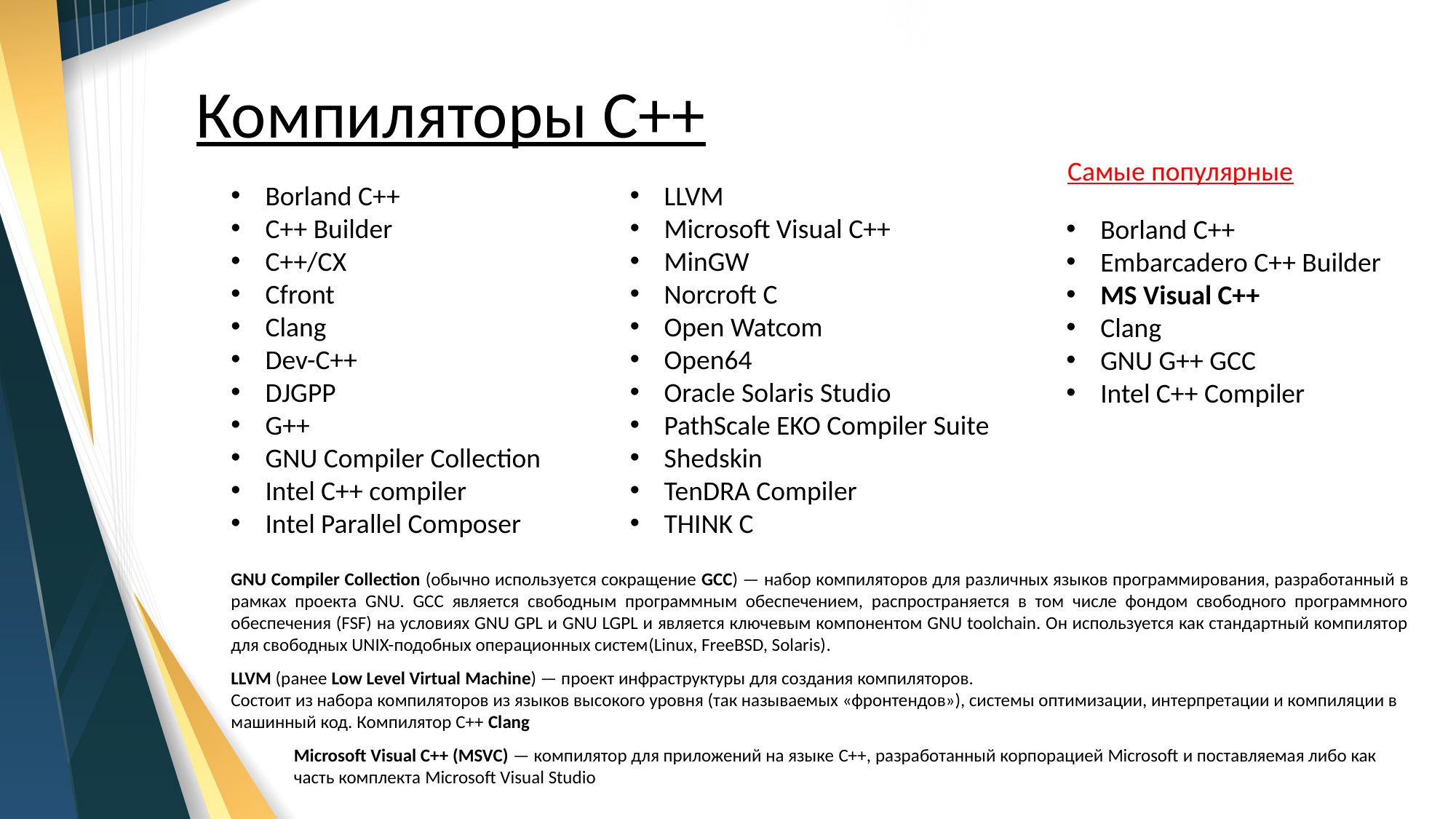

# Компиляторы С++
Самые популярные
Borland C++
C++ Builder
C++/CX
Cfront
Clang
Dev-C++
DJGPP
G++
GNU Compiler Collection
Intel C++ compiler
Intel Parallel Composer
LLVM
Microsoft Visual C++
MinGW
Norcroft C
Open Watcom
Open64
Oracle Solaris Studio
PathScale EKO Compiler Suite
Shedskin
TenDRA Compiler
THINK C
Borland C++
Embarcadero C++ Builder
MS Visual C++
Clang
GNU G++ GCC
Intel C++ Compiler
GNU Compiler Collection (обычно используется сокращение GCC) — набор компиляторов для различных языков программирования, разработанный в рамках проекта GNU. GCC является свободным программным обеспечением, распространяется в том числе фондом свободного программного обеспечения (FSF) на условиях GNU GPL и GNU LGPL и является ключевым компонентом GNU toolchain. Он используется как стандартный компилятор для свободных UNIX-подобных операционных систем(Linux, FreeBSD, Solaris).
LLVM (ранее Low Level Virtual Machine) — проект инфраструктуры для создания компиляторов.
Состоит из набора компиляторов из языков высокого уровня (так называемых «фронтендов»), системы оптимизации, интерпретации и компиляции в машинный код. Компилятор С++ Clang
Microsoft Visual C++ (MSVC) — компилятор для приложений на языке C++, разработанный корпорацией Microsoft и поставляемая либо как часть комплекта Microsoft Visual Studio